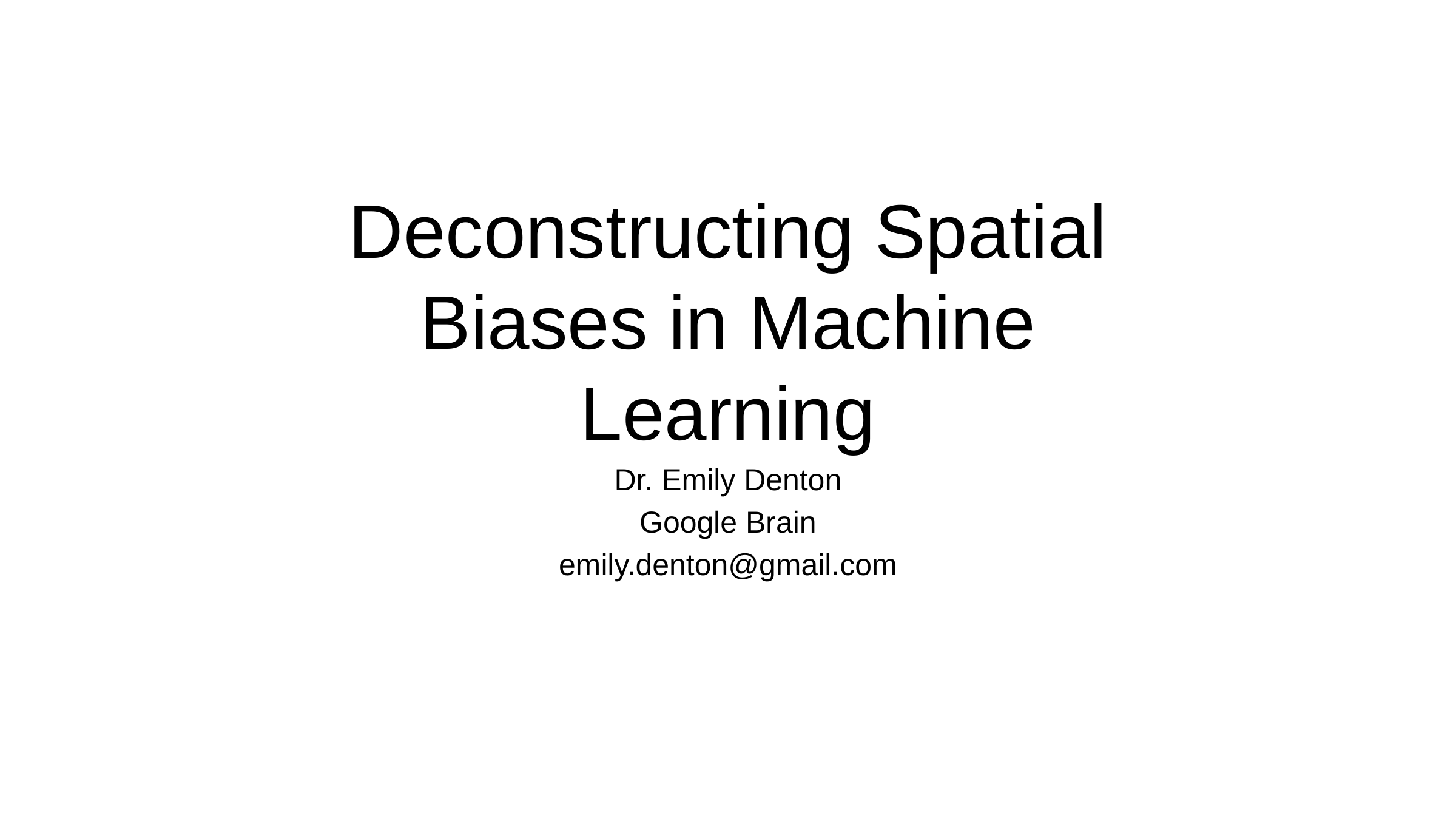

# Deconstructing Spatial Biases in Machine Learning
Dr. Emily Denton
Google Brain
emily.denton@gmail.com